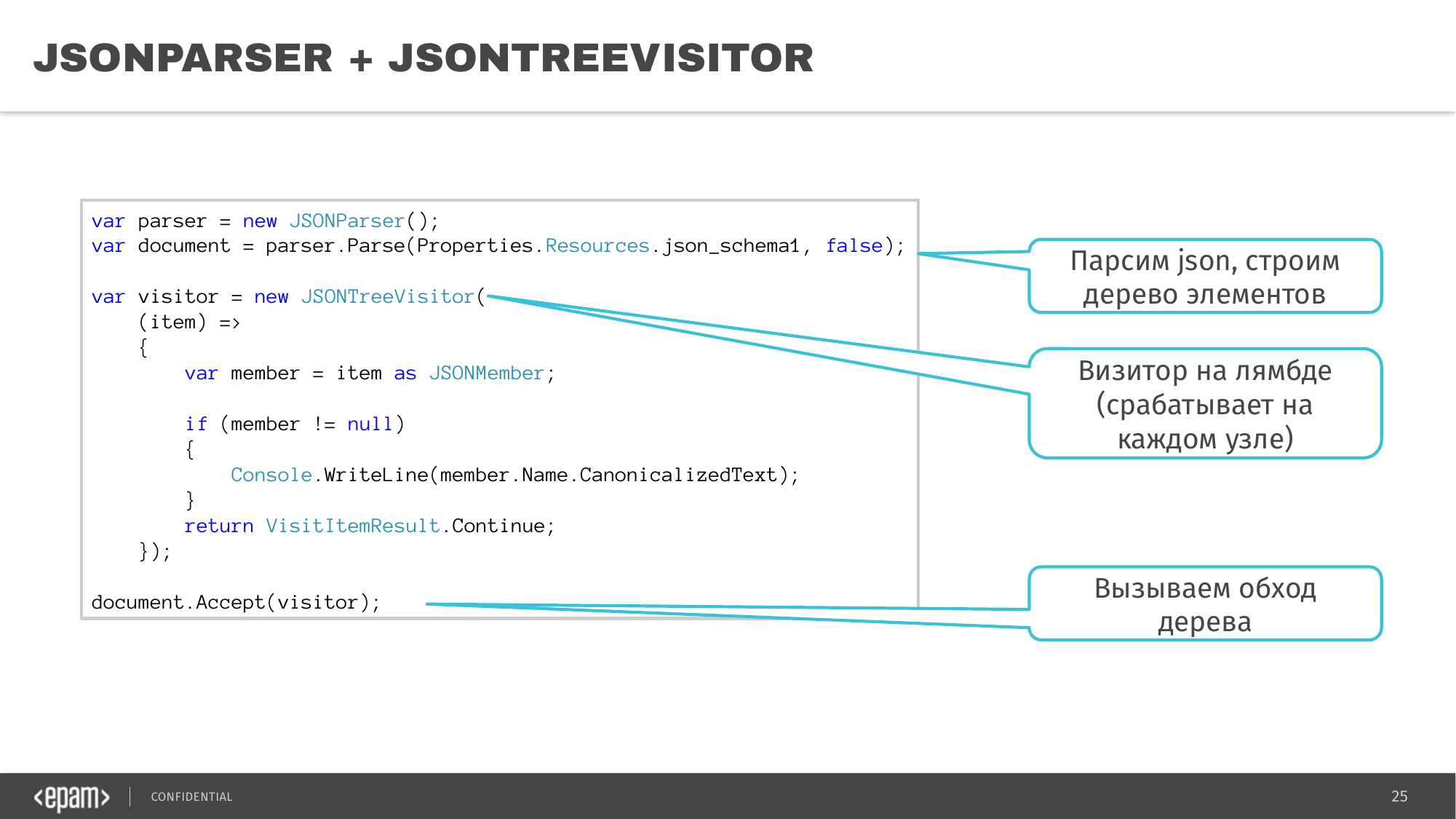

JSONParser + JSONTreeVisitor
var parser = new JSONParser();
var document = parser.Parse(Properties.Resources.json_schema1, false);
var visitor = new JSONTreeVisitor(
    (item) => 
    {
        var member = item as JSONMember;
        if (member != null)
        {
            Console.WriteLine(member.Name.CanonicalizedText);
        }
        return VisitItemResult.Continue;
    });
document.Accept(visitor);
Парсим json, строим дерево элементов
Визитор на лямбде (срабатывает на каждом узле)
Вызываем обход дерева